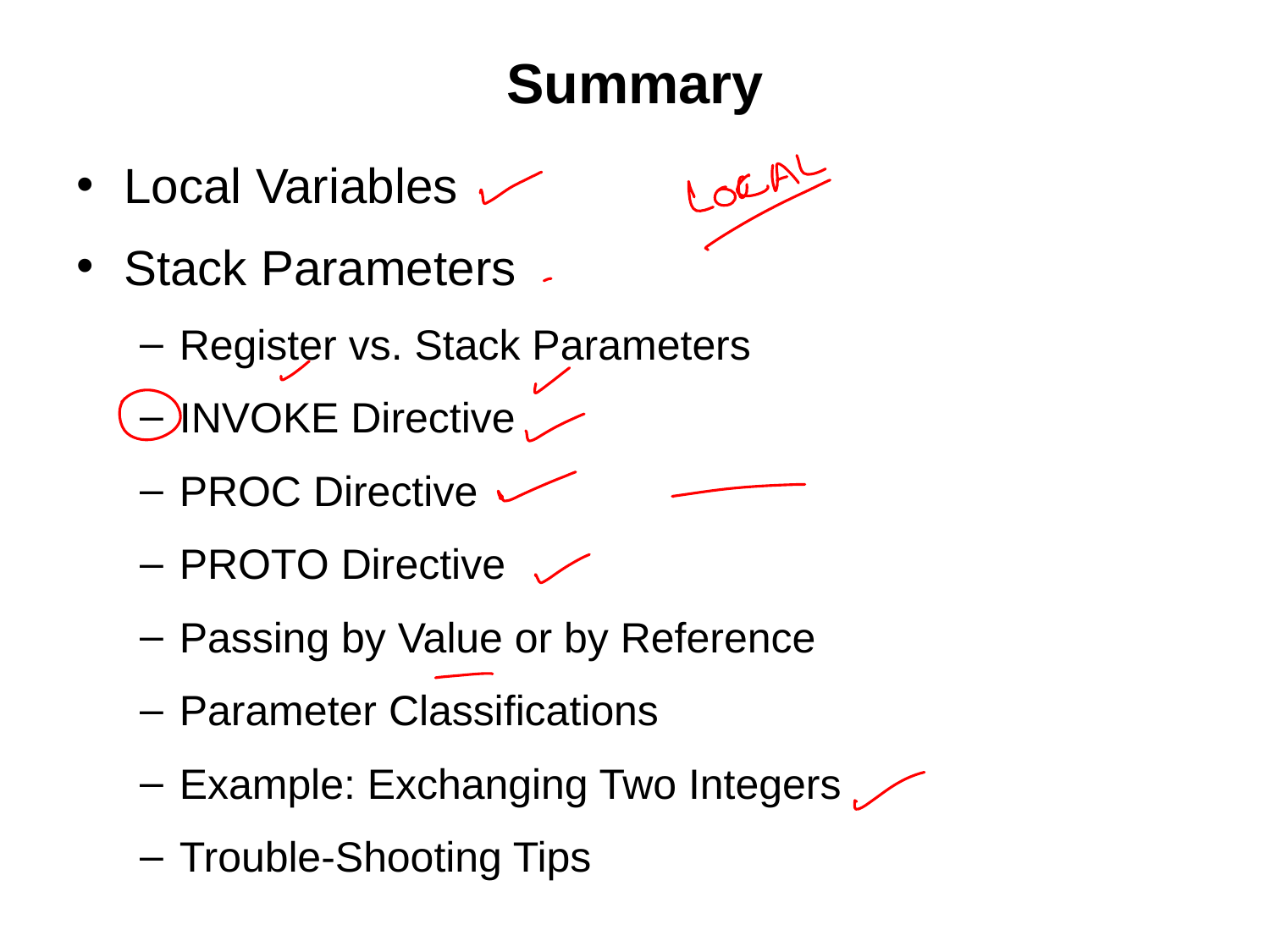

# Summary
Local Variables
Stack Parameters
Register vs. Stack Parameters
INVOKE Directive
PROC Directive
PROTO Directive
Passing by Value or by Reference
Parameter Classifications
Example: Exchanging Two Integers
Trouble-Shooting Tips